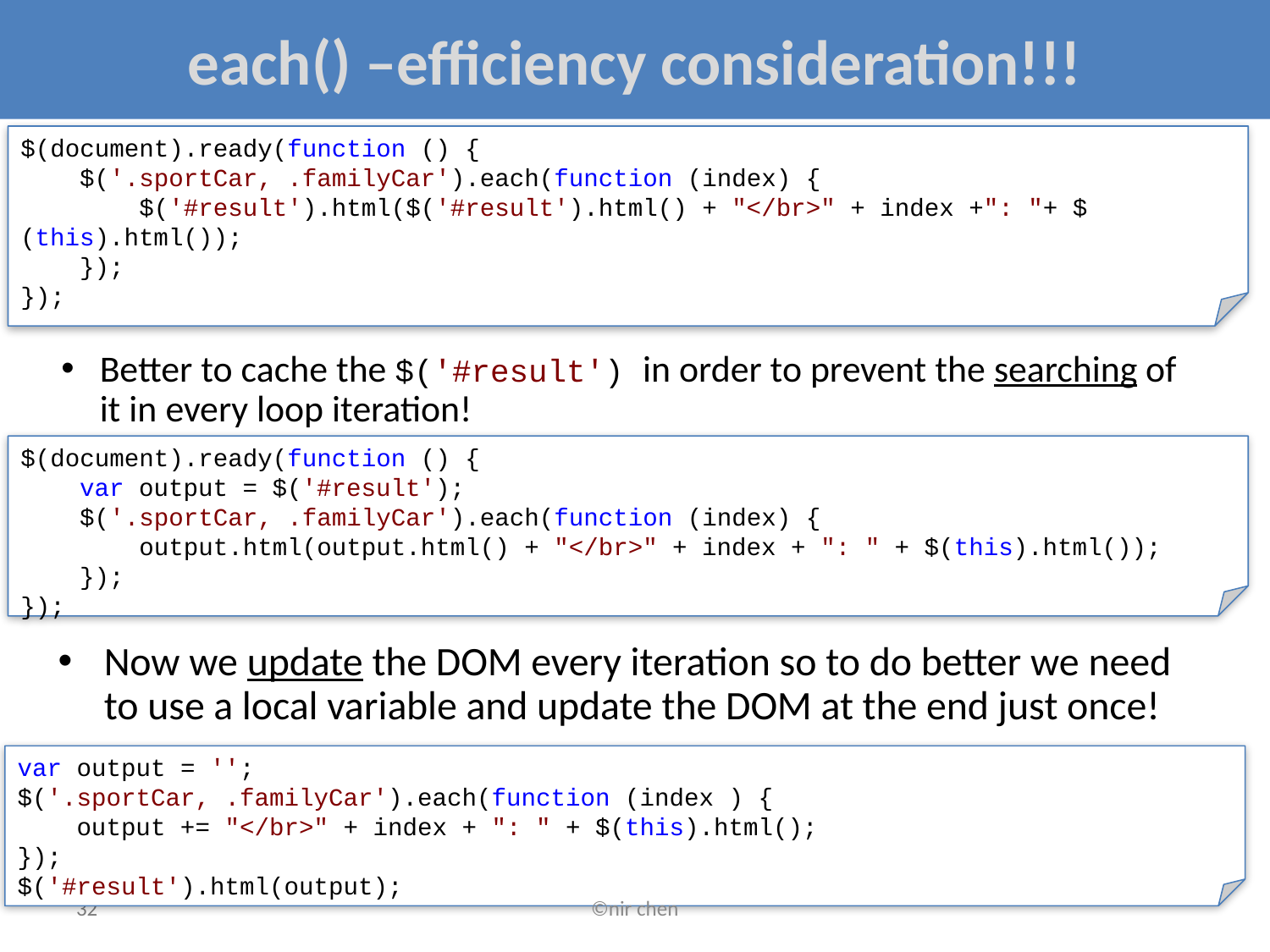

# each() –efficiency consideration!!!
$(document).ready(function () {
    $('.sportCar, .familyCar').each(function (index) {
        $('#result').html($('#result').html() + "</br>" + index +": "+ $(this).html());
    });
});

Better to cache the $('#result') in order to prevent the searching of it in every loop iteration!
$(document).ready(function () {
    var output = $('#result');
    $('.sportCar, .familyCar').each(function (index) {
        output.html(output.html() + "</br>" + index + ": " + $(this).html());
    });
});
Now we update the DOM every iteration so to do better we need to use a local variable and update the DOM at the end just once!
var output = '';
$('.sportCar, .familyCar').each(function (index ) {
    output += "</br>" + index + ": " + $(this).html();
});
$('#result').html(output);
32
©nir chen